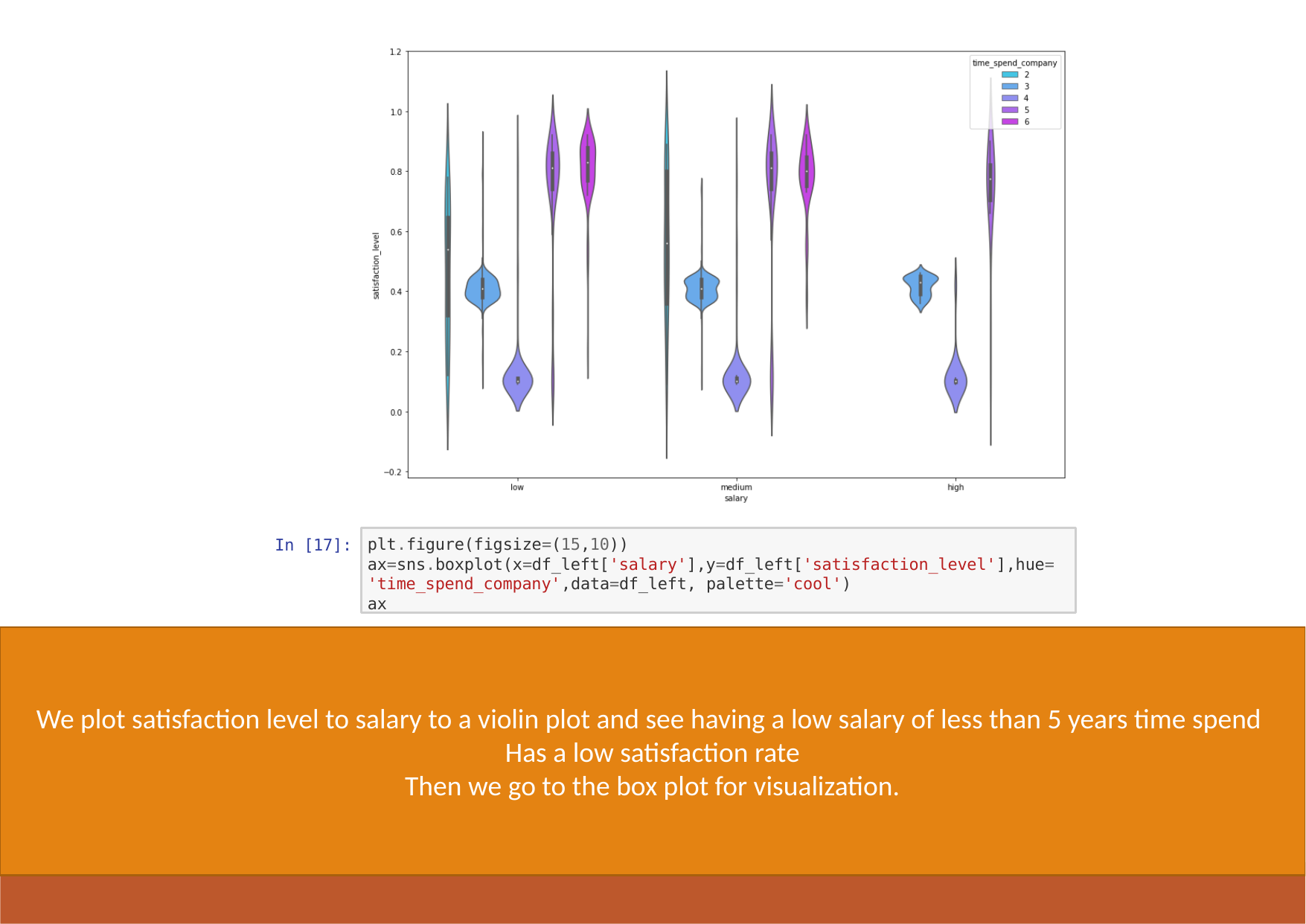

plt.figure(figsize=(15,10))  ax=sns.boxplot(x=df_left['salary'],y=df_left['satisfaction_level'],hue=  'time_spend_company',data=df_left, palette='cool')
ax
In [17]:
Out[17]:
<matplotlib.axes._subplots.AxesSubplot at 0x26173d617c8>
We plot satisfaction level to salary to a violin plot and see having a low salary of less than 5 years time spend
Has a low satisfaction rate
Then we go to the box plot for visualization.

Create PDF in your applications with the Pdfcrowd HTML to PDF API
PDFCROWD